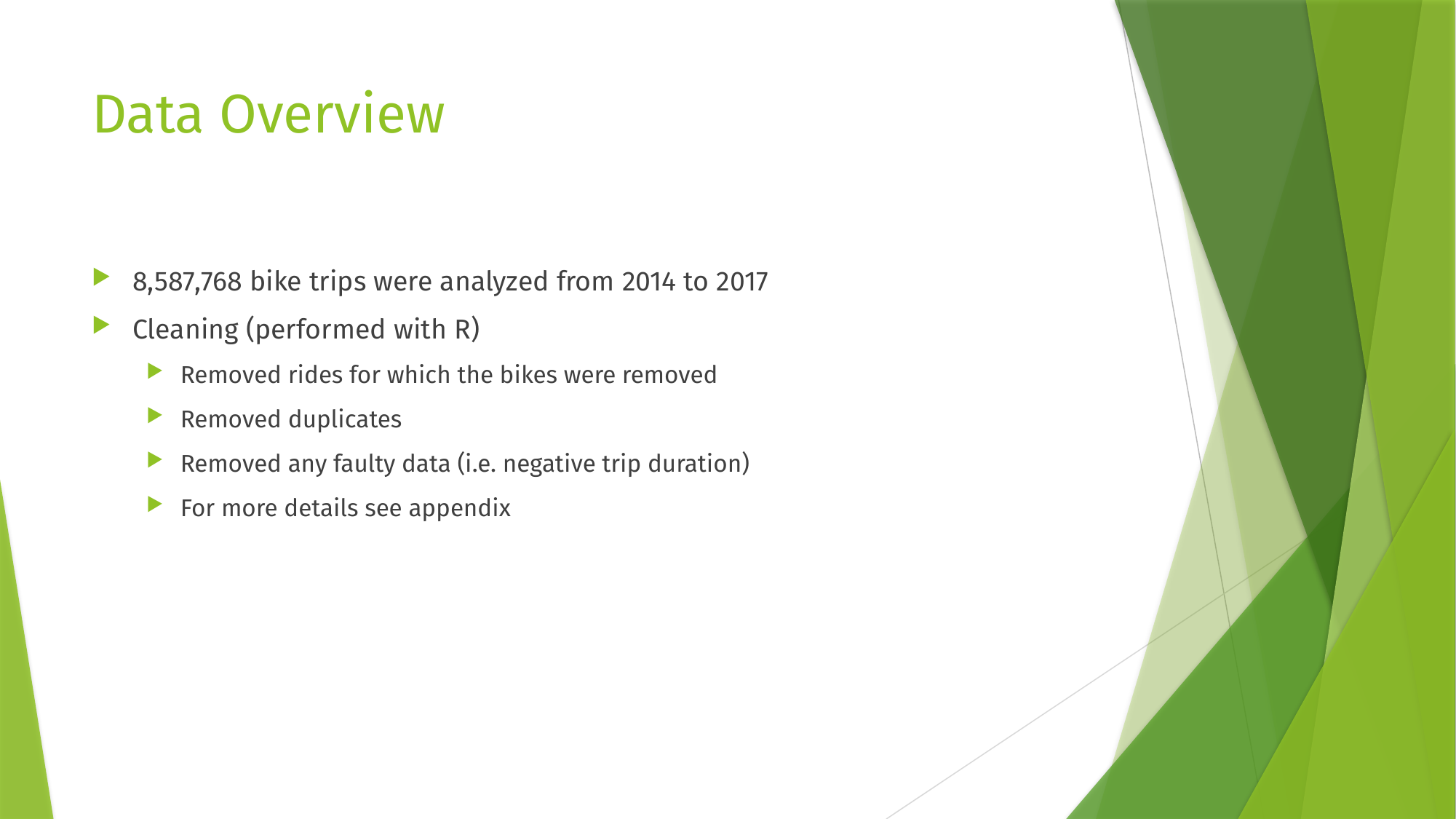

# Data Overview
8,587,768 bike trips were analyzed from 2014 to 2017
Cleaning (performed with R)
Removed rides for which the bikes were removed
Removed duplicates
Removed any faulty data (i.e. negative trip duration)
For more details see appendix